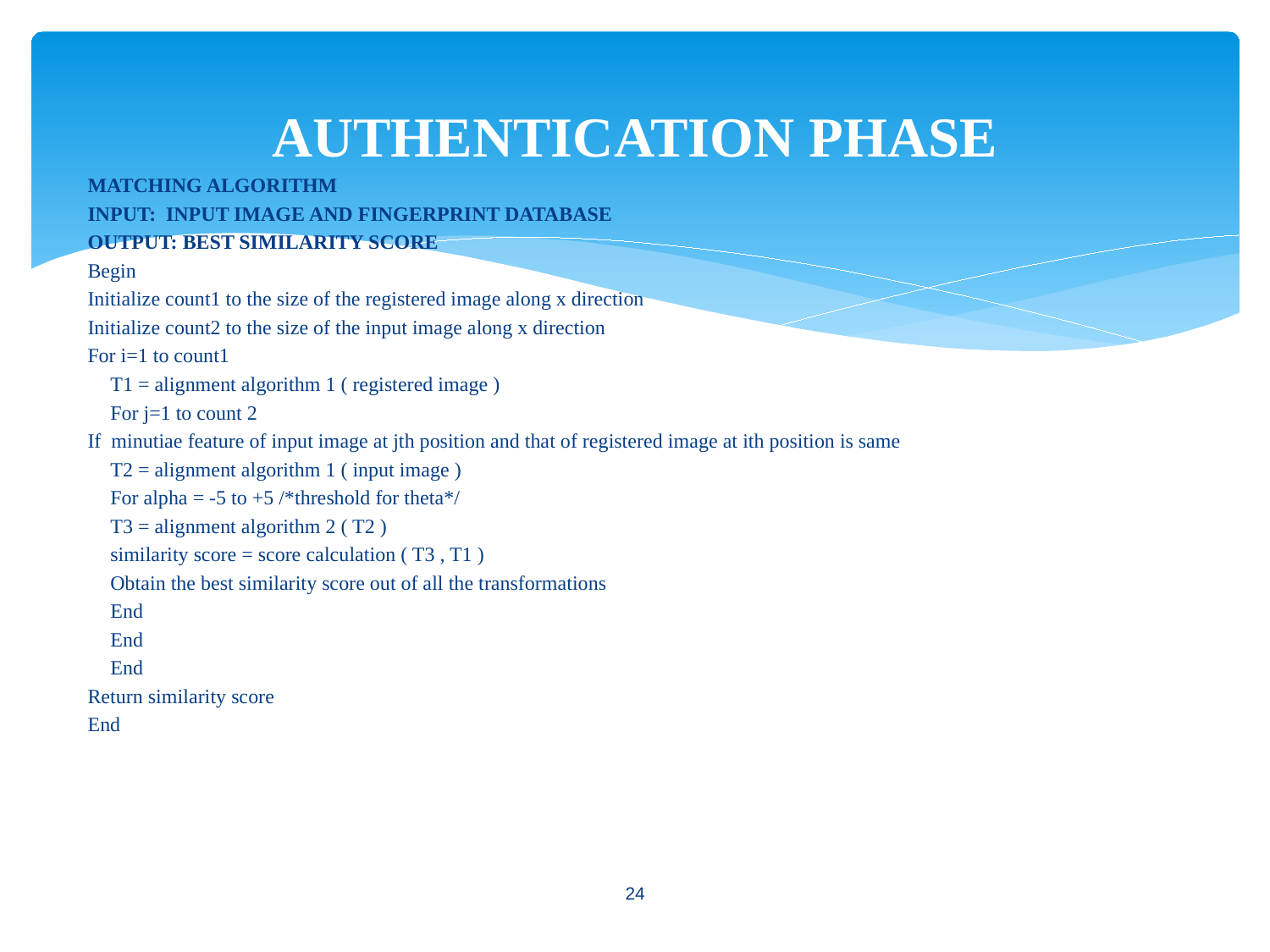

# AUTHENTICATION PHASE
MATCHING ALGORITHM
INPUT:  INPUT IMAGE AND FINGERPRINT DATABASE
OUTPUT: BEST SIMILARITY SCORE
Begin
Initialize count1 to the size of the registered image along x direction
Initialize count2 to the size of the input image along x direction
For i=1 to count1
	T1 = alignment algorithm 1 ( registered image )
	For j=1 to count 2
If  minutiae feature of input image at jth position and that of registered image at ith position is same
				T2 = alignment algorithm 1 ( input image )
				For alpha = -5 to +5 /*threshold for theta*/
					T3 = alignment algorithm 2 ( T2 )
					similarity score = score calculation ( T3 , T1 )
				Obtain the best similarity score out of all the transformations
				End
		End
	End
Return similarity score
End

24